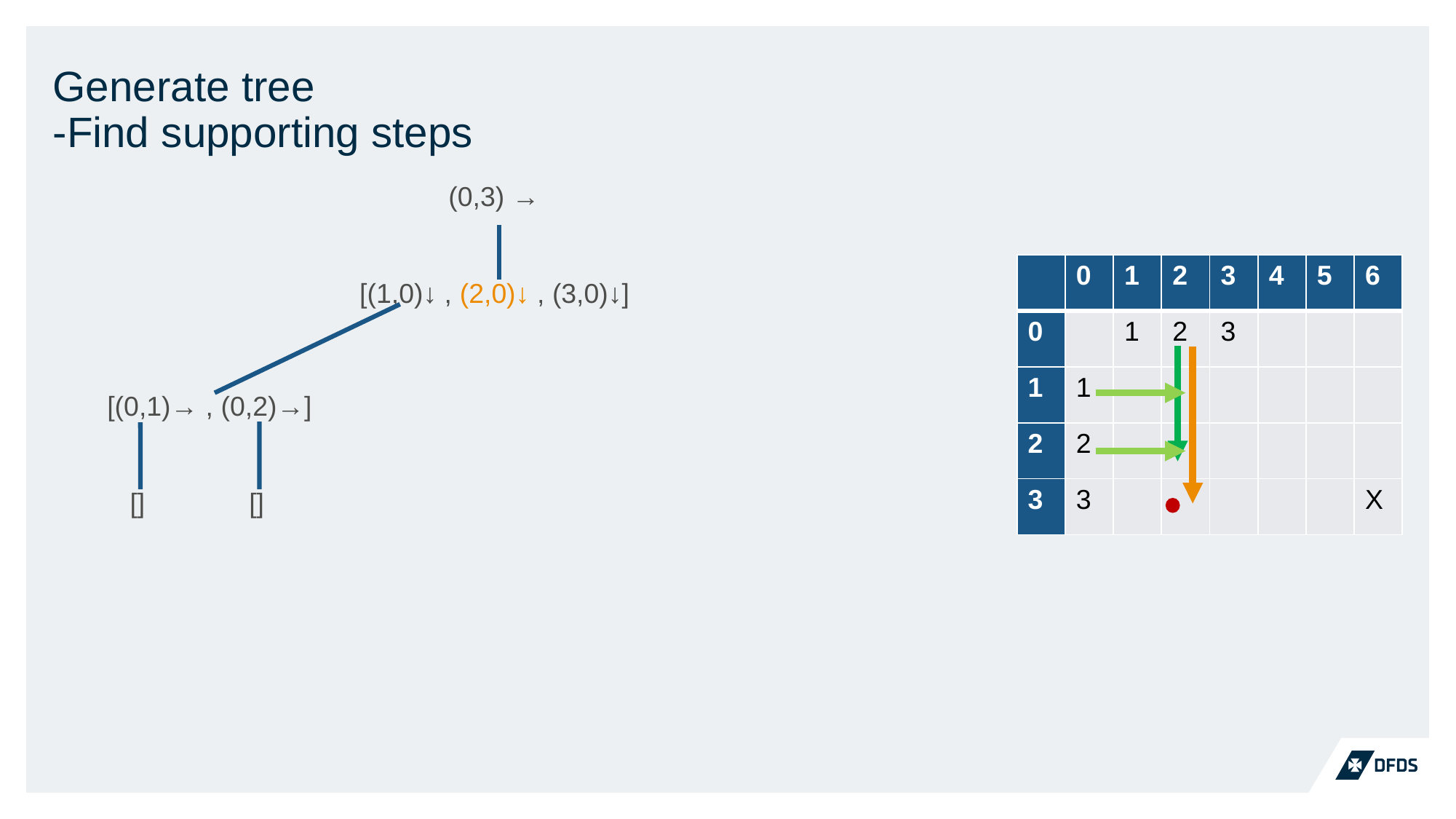

# Generate tree -Find supporting steps
(0,3) →
|  | 0 | 1 | 2 | 3 | 4 | 5 | 6 |
| --- | --- | --- | --- | --- | --- | --- | --- |
| 0 |  | 1 | 2 | 3 |  |  |  |
| 1 | 1 |  |  |  |  |  |  |
| 2 | 2 |  |  |  |  |  |  |
| 3 | 3 |  |  |  |  |  | X |
[(1,0)↓ , (2,0)↓ , (3,0)↓]
[(0,1)→ , (0,2)→]
[]
[]